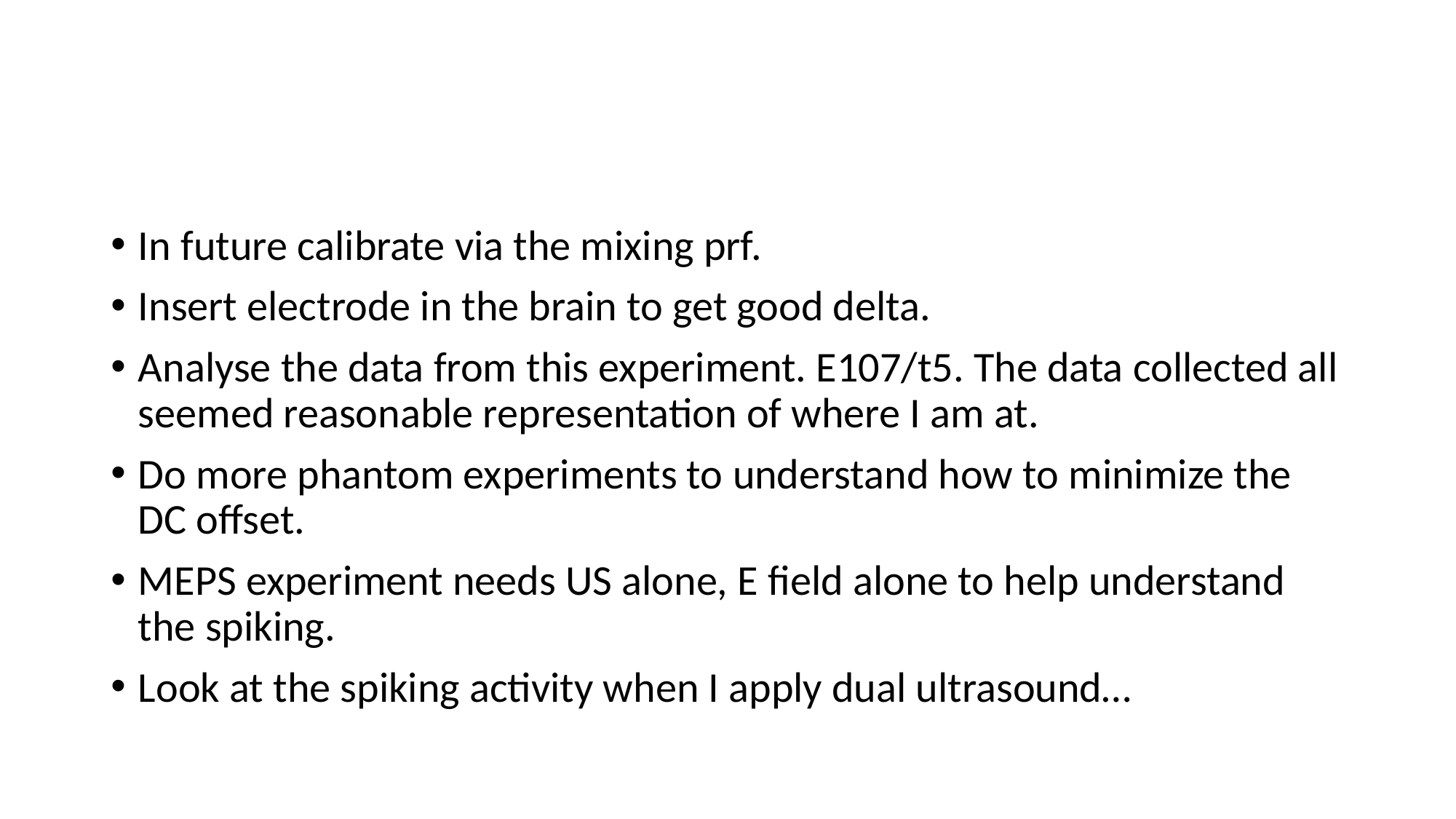

#
In future calibrate via the mixing prf.
Insert electrode in the brain to get good delta.
Analyse the data from this experiment. E107/t5. The data collected all seemed reasonable representation of where I am at.
Do more phantom experiments to understand how to minimize the DC offset.
MEPS experiment needs US alone, E field alone to help understand the spiking.
Look at the spiking activity when I apply dual ultrasound…